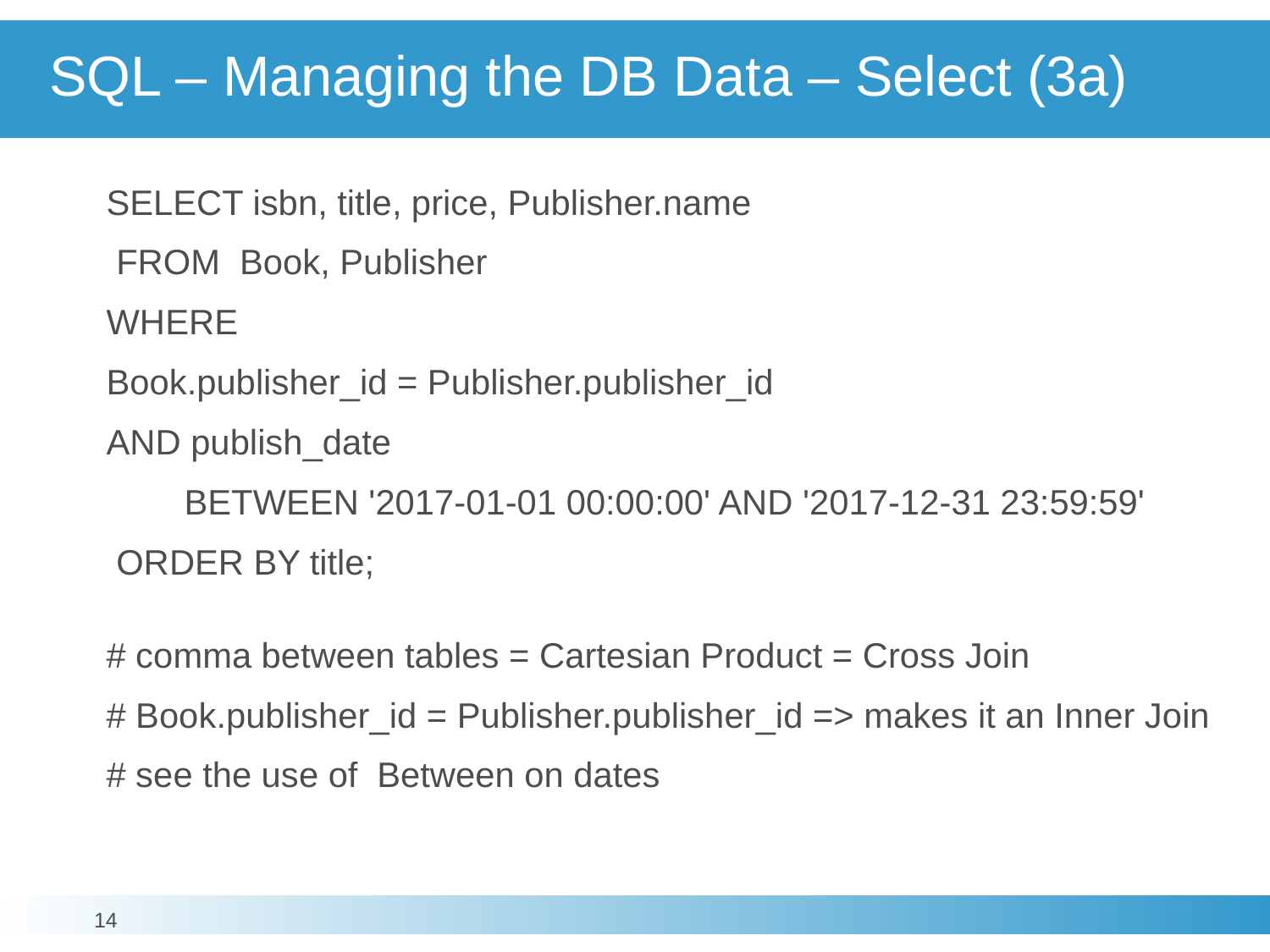

# SQL – Managing the DB Data – Select (3a)
SELECT isbn, title, price, Publisher.name
 FROM  Book, Publisher
WHERE
Book.publisher_id = Publisher.publisher_id
AND publish_date
        BETWEEN '2017-01-01 00:00:00' AND '2017-12-31 23:59:59'
 ORDER BY title;

# comma between tables = Cartesian Product = Cross Join
# Book.publisher_id = Publisher.publisher_id => makes it an Inner Join
# see the use of  Between on dates
14